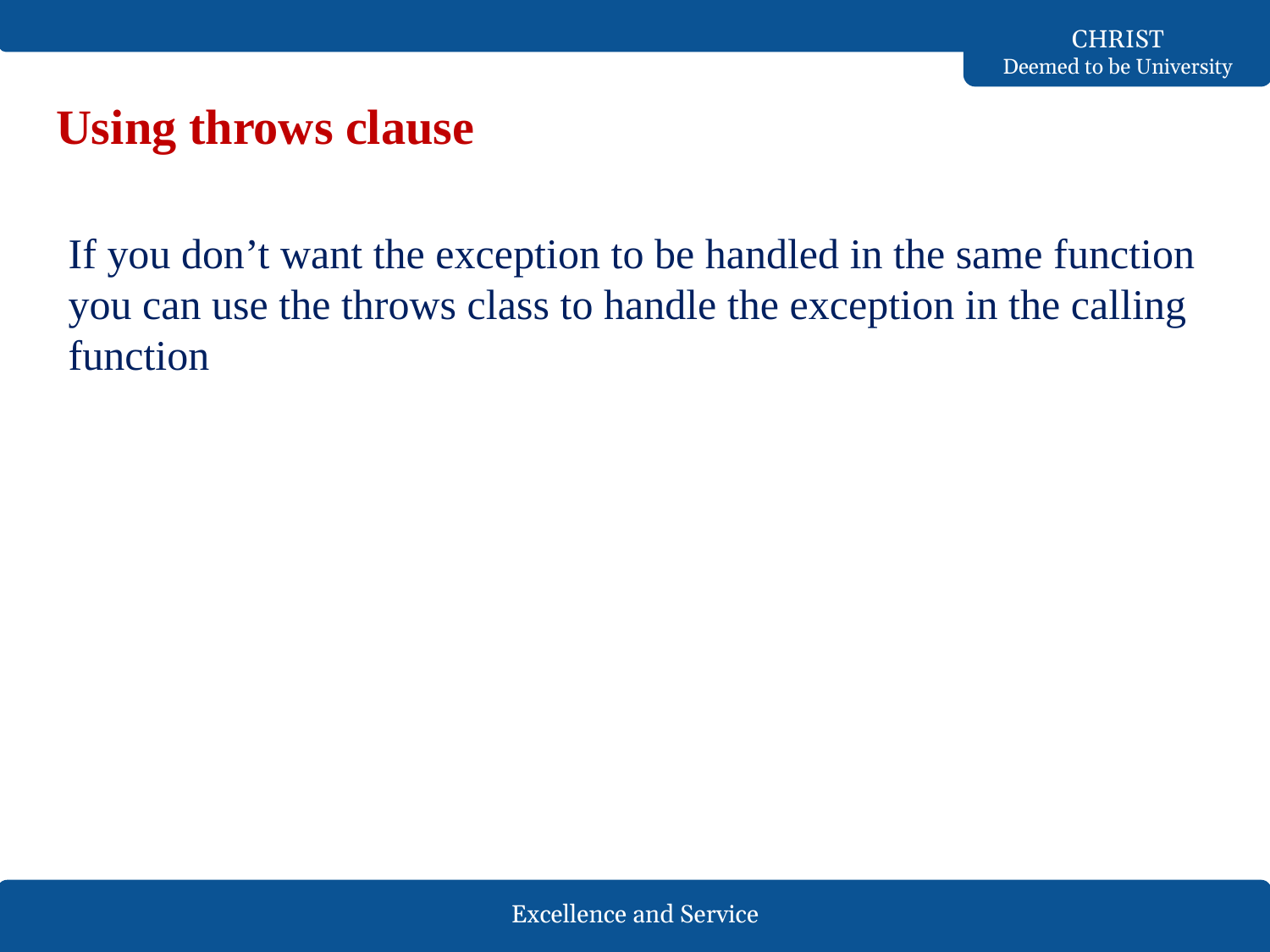

# Using throws clause
If you don’t want the exception to be handled in the same function you can use the throws class to handle the exception in the calling function